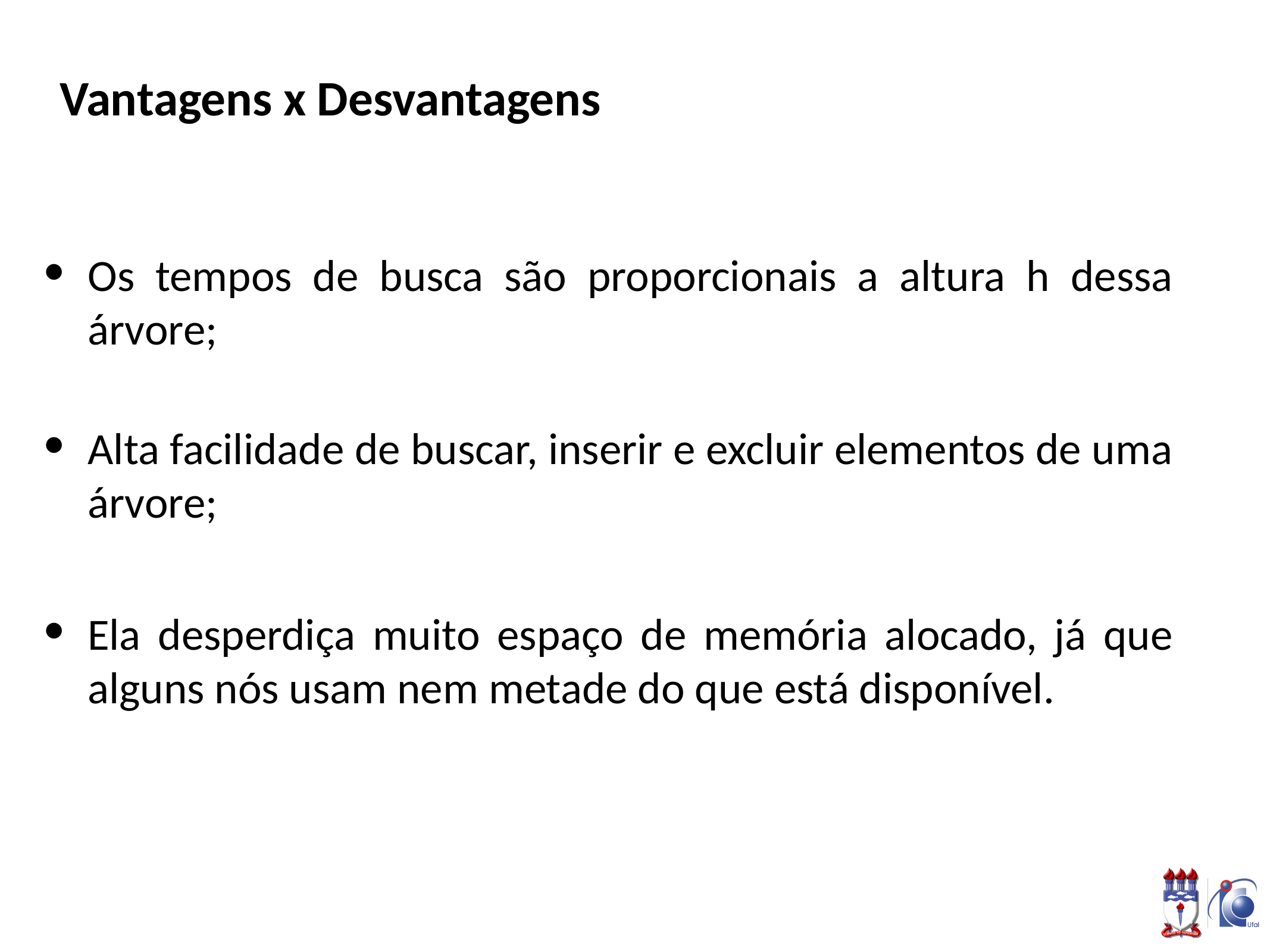

# Vantagens x Desvantagens

Os tempos de busca são proporcionais a altura h dessa árvore;

Alta facilidade de buscar, inserir e excluir elementos de uma árvore;

Ela desperdiça muito espaço de memória alocado, já que alguns nós usam nem metade do que está disponível.